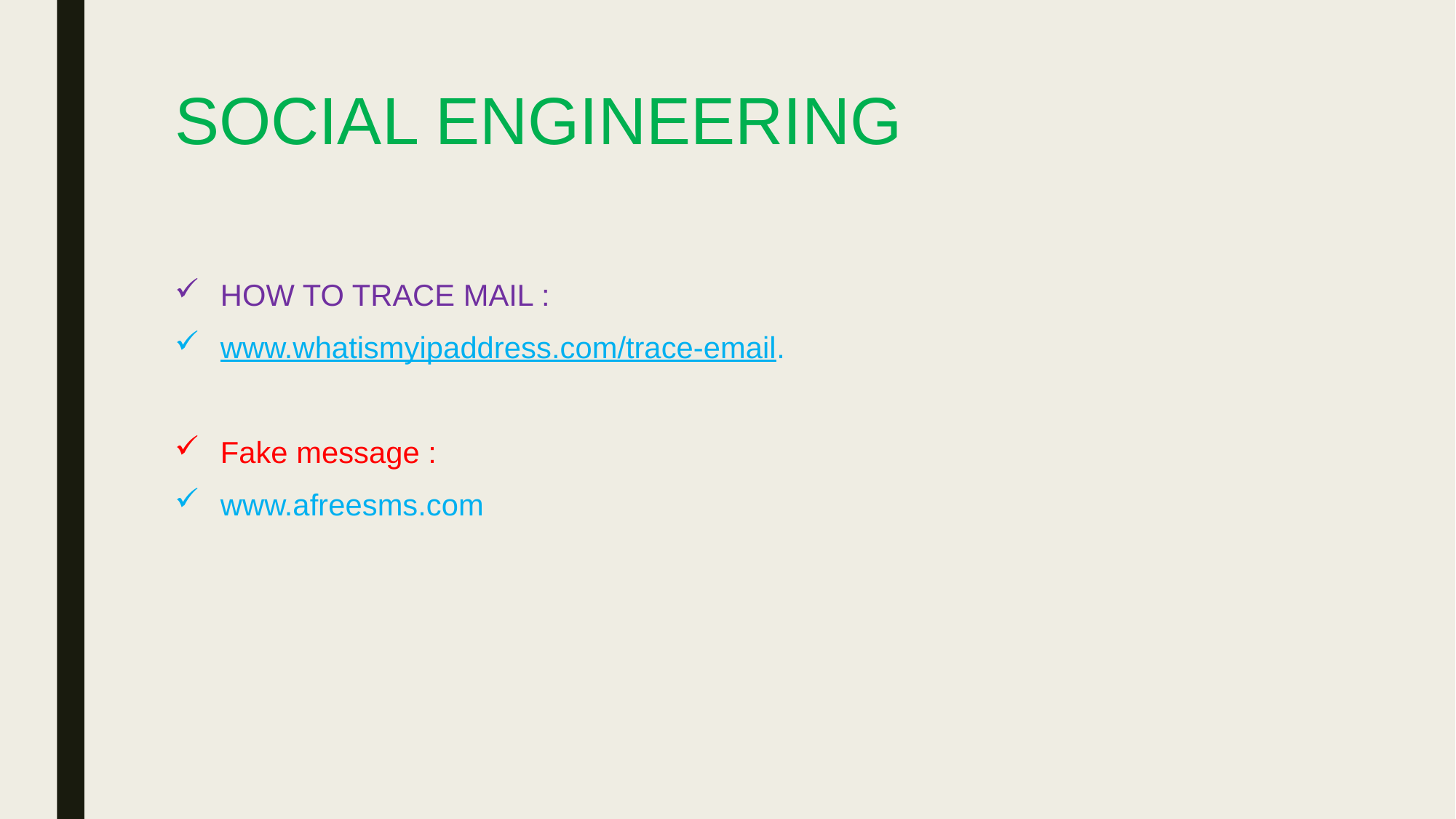

# SOCIAL ENGINEERING
HOW TO TRACE MAIL :
www.whatismyipaddress.com/trace-email.

Fake message :
www.afreesms.com